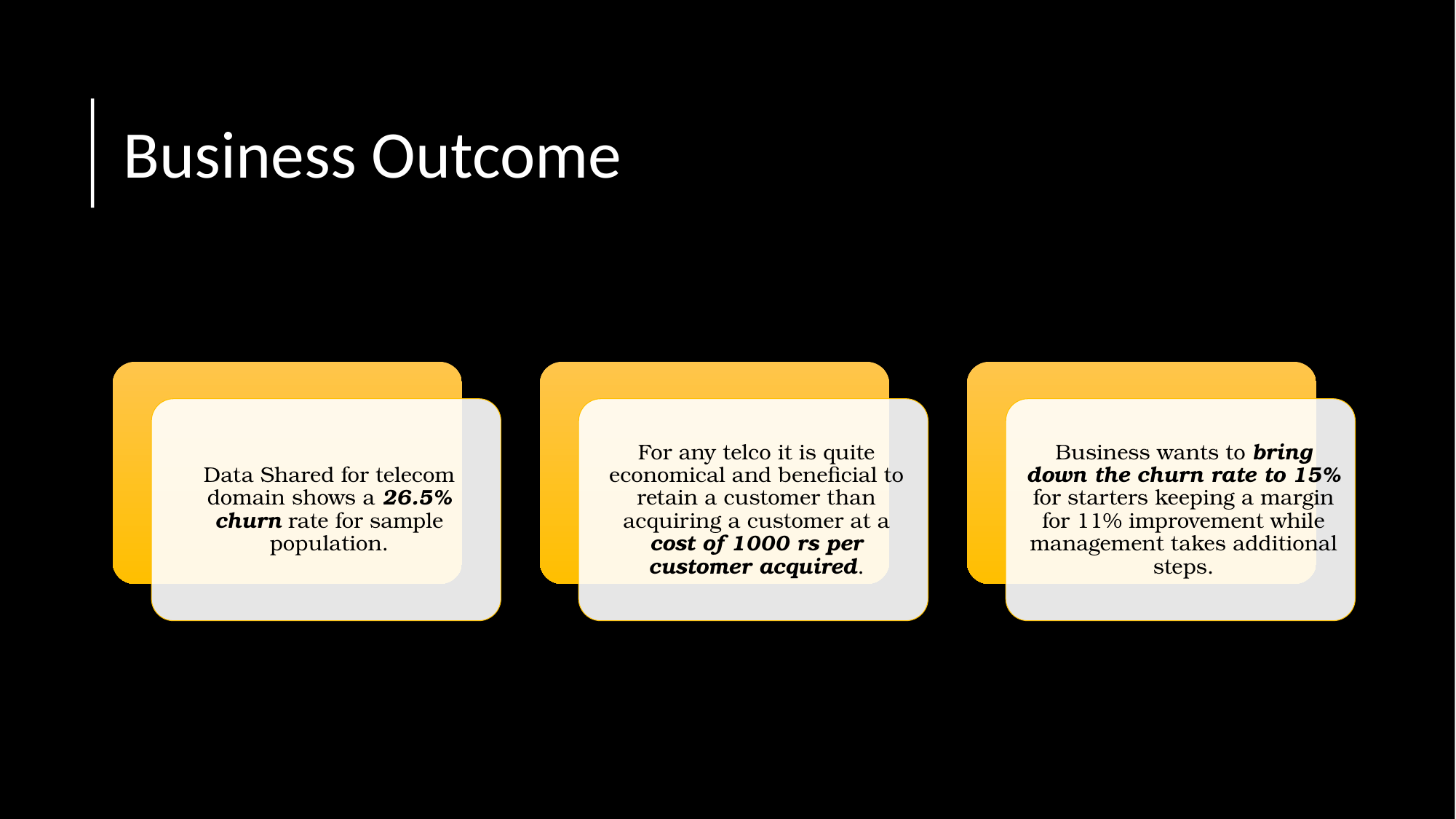

# Business Outcome

Data Shared for telecom domain shows a 26.5% churn rate for sample population.
For any telco it is quite economical and beneficial to retain a customer than acquiring a customer at a cost of 1000 rs per customer acquired.
Business wants to bring down the churn rate to 15% for starters keeping a margin for 11% improvement while management takes additional steps.